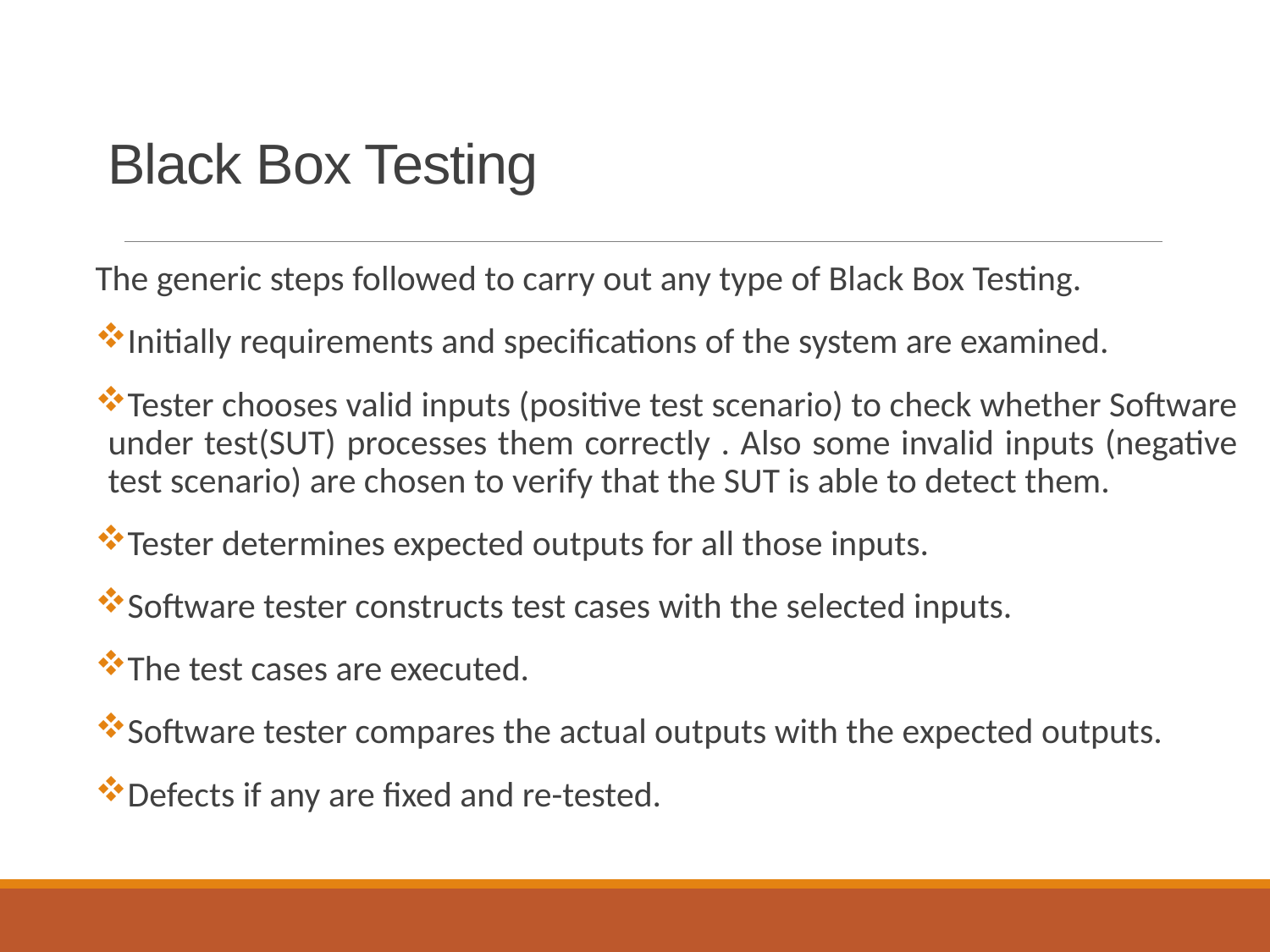

# Black Box Testing
The generic steps followed to carry out any type of Black Box Testing.
Initially requirements and specifications of the system are examined.
Tester chooses valid inputs (positive test scenario) to check whether Software under test(SUT) processes them correctly . Also some invalid inputs (negative test scenario) are chosen to verify that the SUT is able to detect them.
Tester determines expected outputs for all those inputs.
Software tester constructs test cases with the selected inputs.
The test cases are executed.
Software tester compares the actual outputs with the expected outputs.
Defects if any are fixed and re-tested.